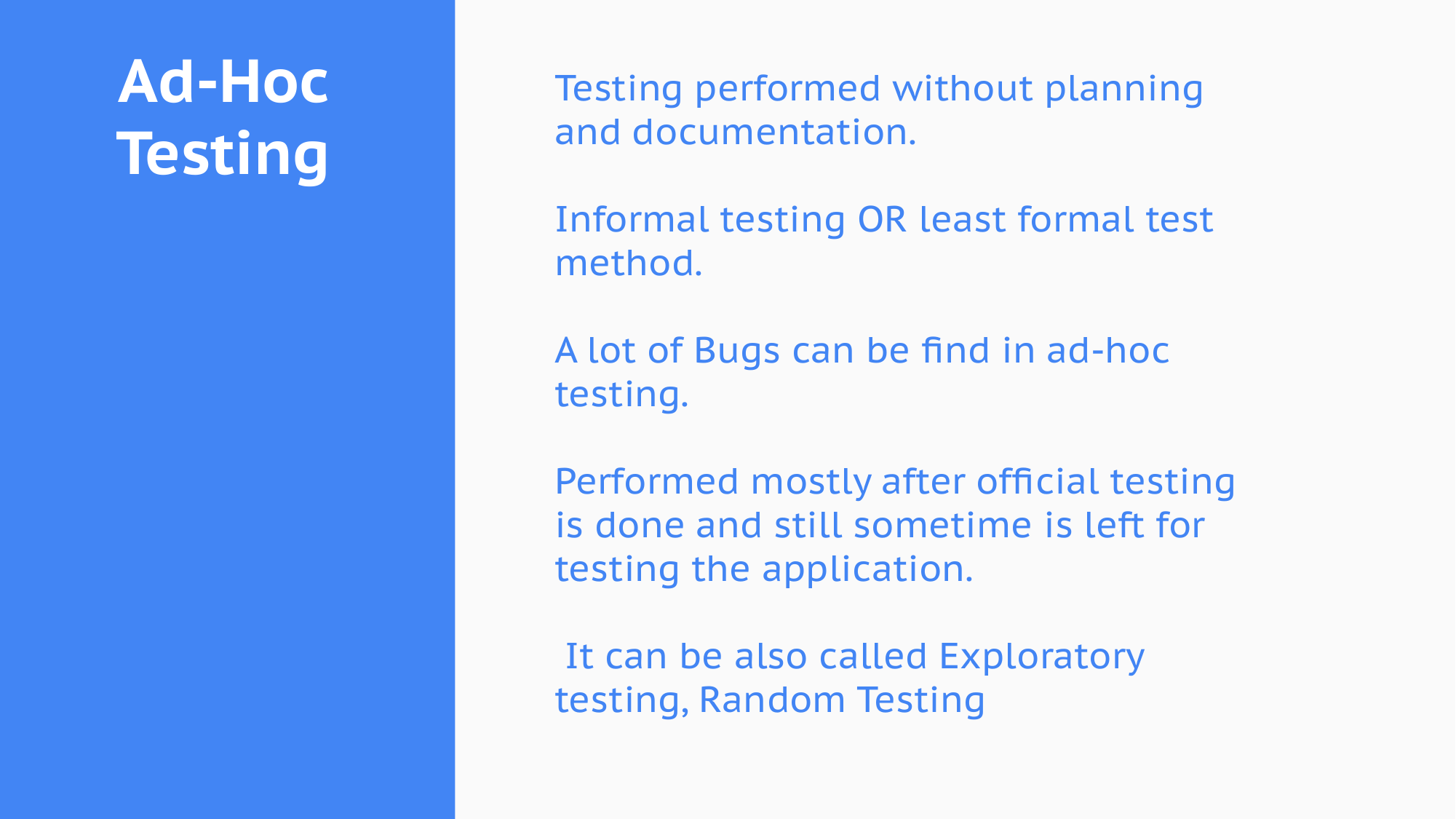

# Ad-Hoc Testing
Testing performed without planning and documentation.

Informal testing OR least formal test method.

A lot of Bugs can be find in ad-hoc testing.

Performed mostly after official testing is done and still sometime is left for testing the application.

 It can be also called Exploratory testing, Random Testing